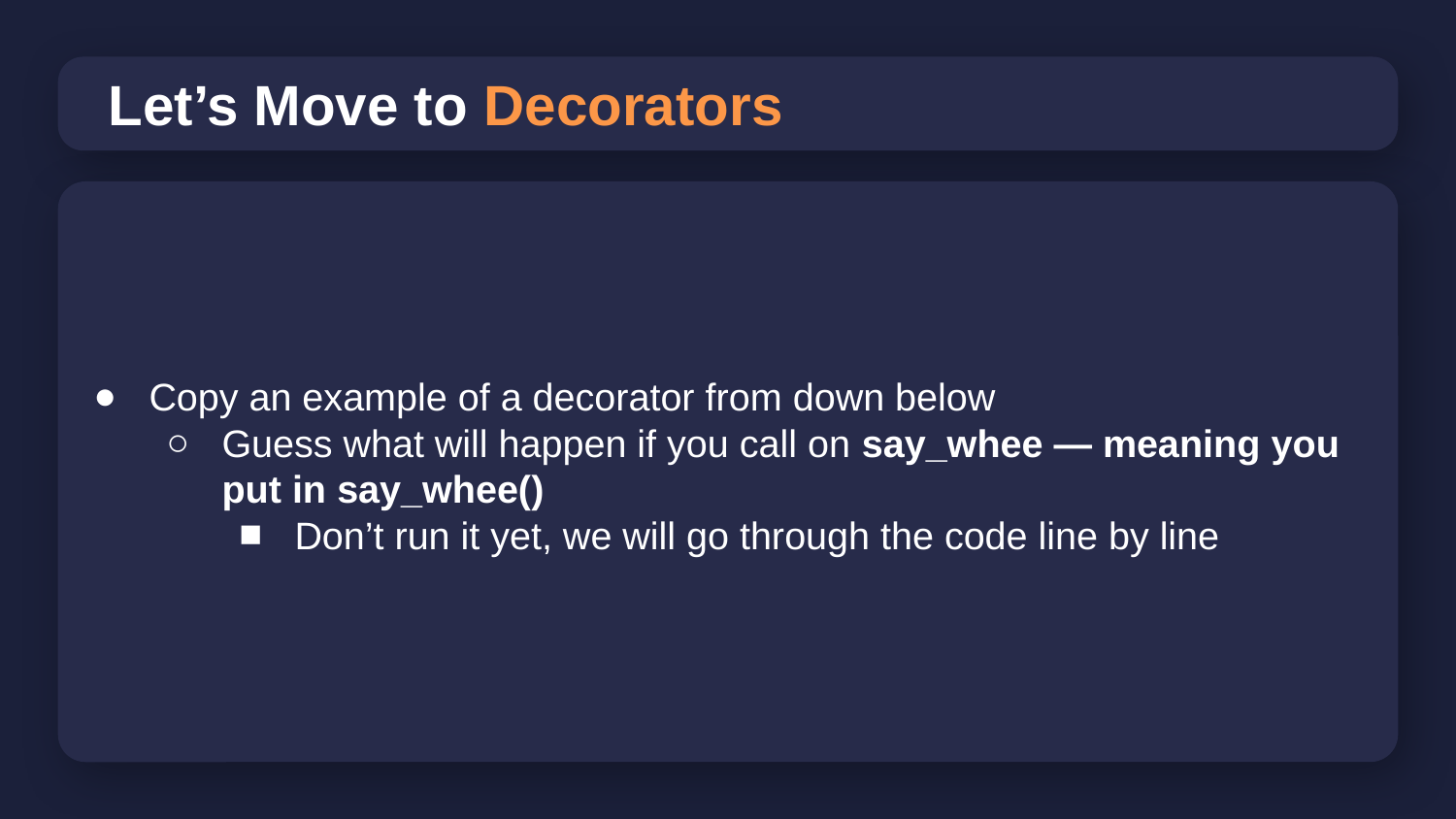

# Let’s Move to Decorators
Copy an example of a decorator from down below
Guess what will happen if you call on say_whee — meaning you put in say_whee()
Don’t run it yet, we will go through the code line by line